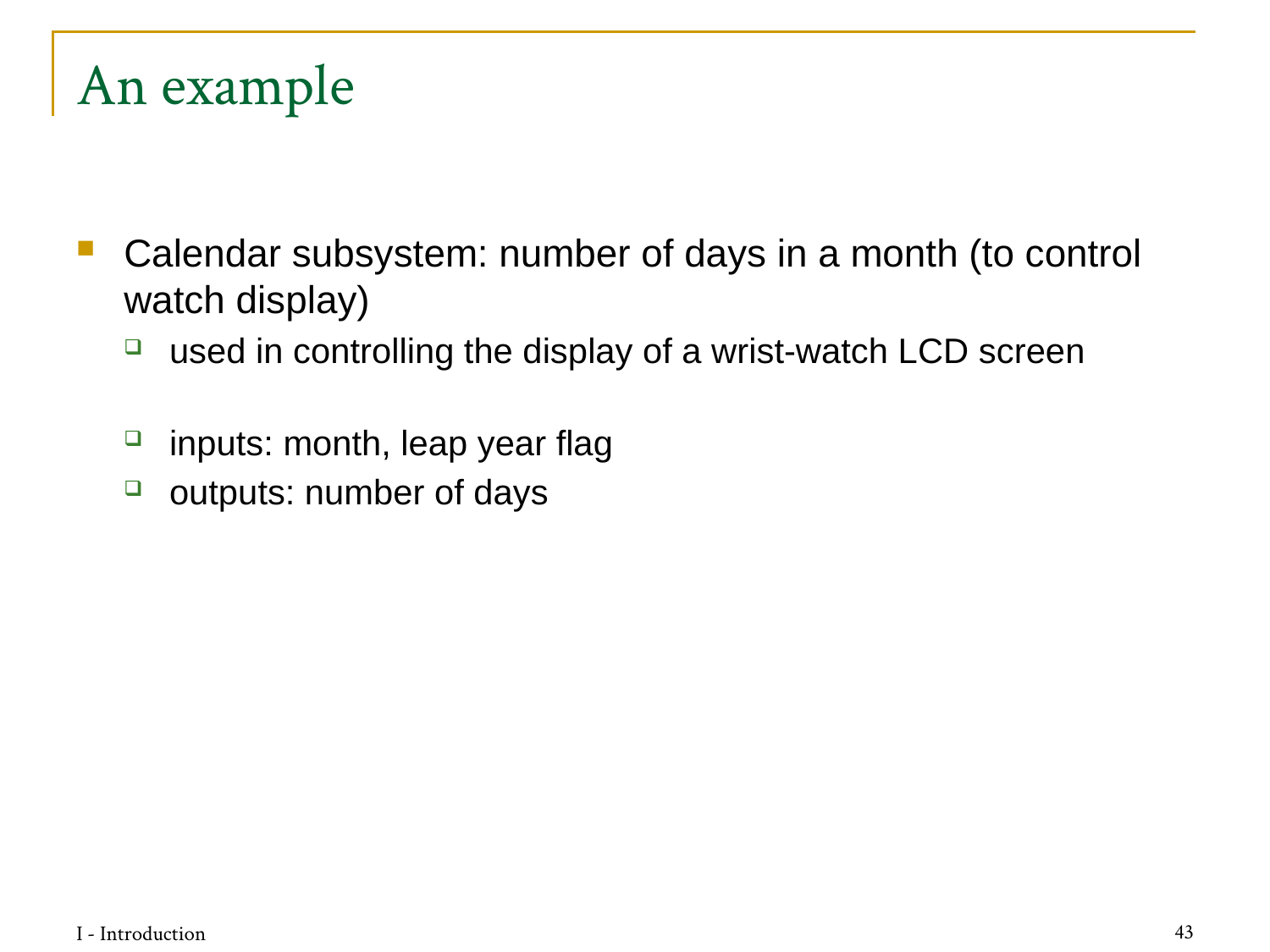

# An example
Calendar subsystem: number of days in a month (to control watch display)
used in controlling the display of a wrist-watch LCD screen
inputs: month, leap year flag
outputs: number of days
I - Introduction
43